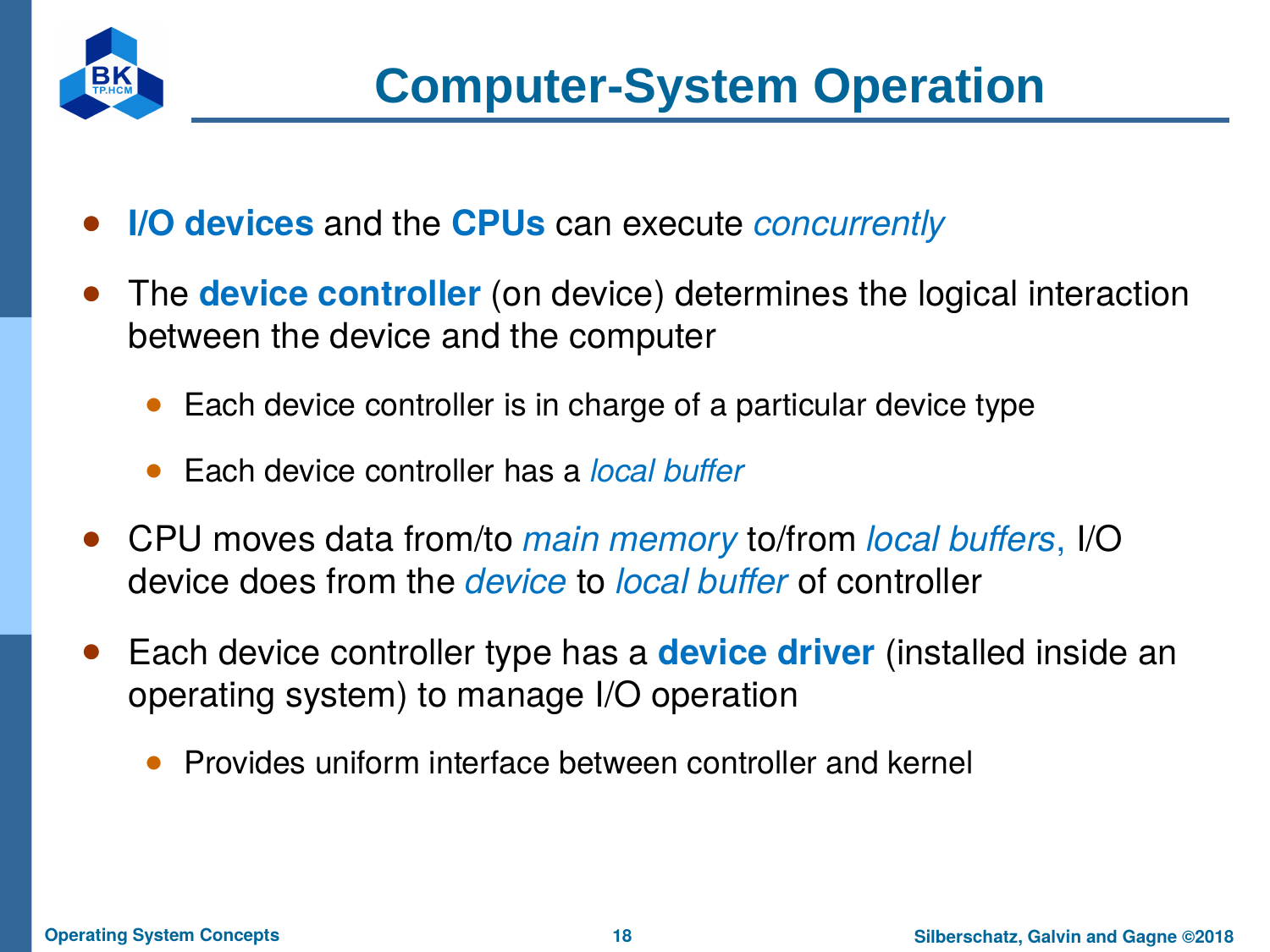

# Computer-System Operation
I/O devices and the CPUs can execute concurrently
The device controller (on device) determines the logical interaction between the device and the computer
Each device controller is in charge of a particular device type
Each device controller has a local buffer
CPU moves data from/to main memory to/from local buffers, I/O device does from the device to local buffer of controller
Each device controller type has a device driver (installed inside an operating system) to manage I/O operation
Provides uniform interface between controller and kernel